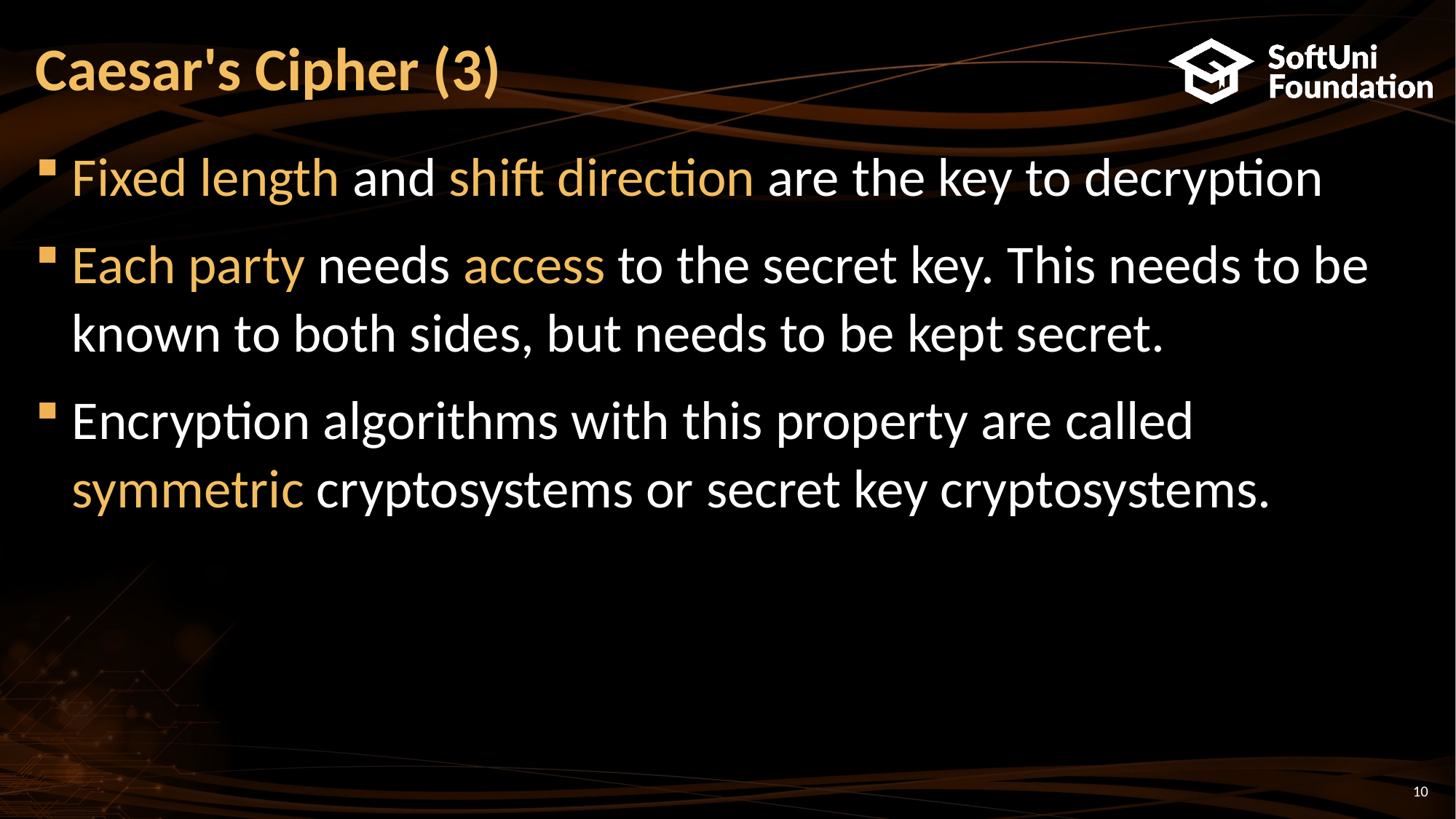

# Caesar's Cipher (3)
Fixed length and shift direction are the key to decryption
Each party needs access to the secret key. This needs to be known to both sides, but needs to be kept secret.
Encryption algorithms with this property are called symmetric cryptosystems or secret key cryptosystems.

10